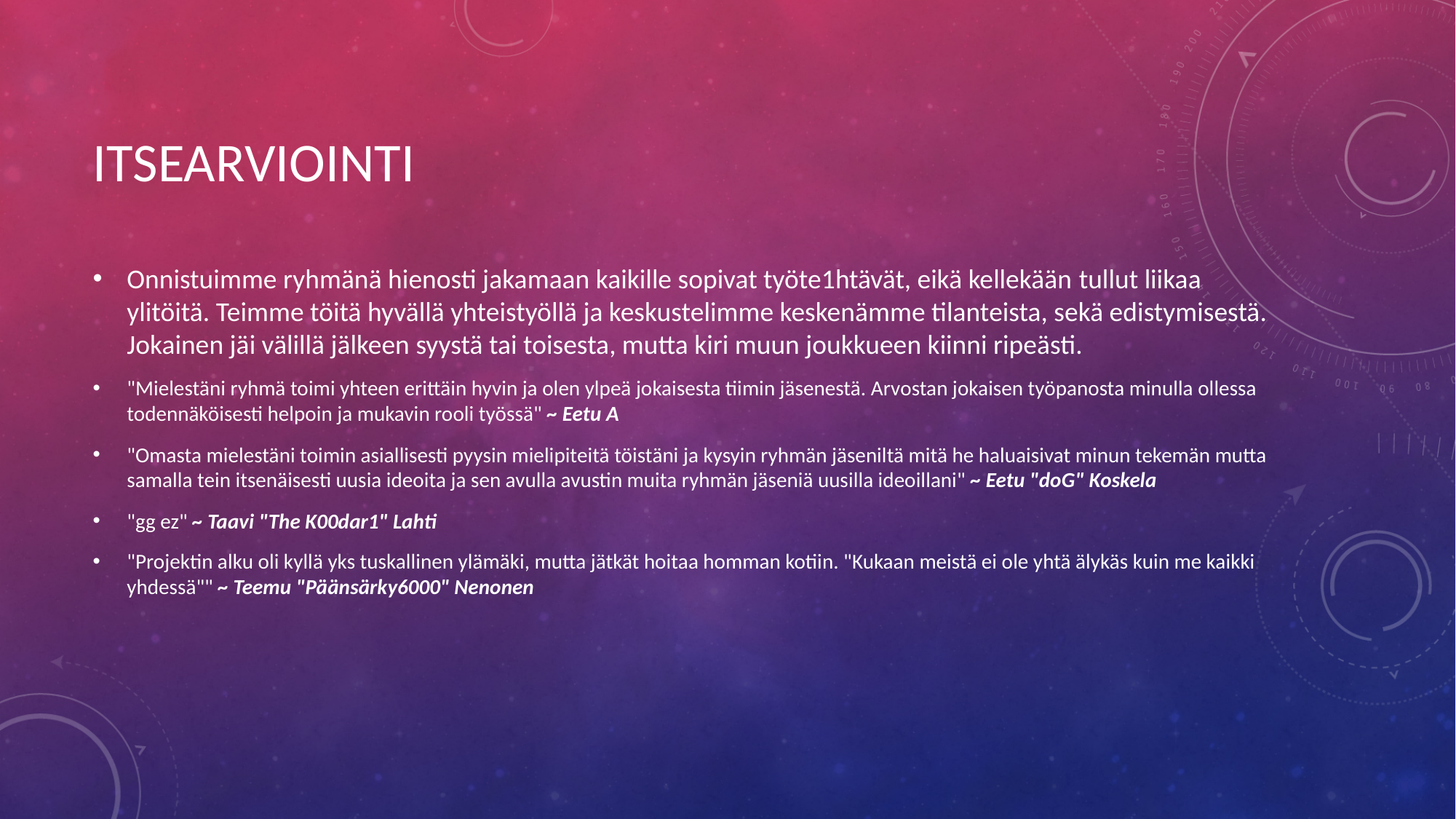

# Itsearviointi
Onnistuimme ryhmänä hienosti jakamaan kaikille sopivat työte1htävät, eikä kellekään tullut liikaa ylitöitä. Teimme töitä hyvällä yhteistyöllä ja keskustelimme keskenämme tilanteista, sekä edistymisestä. Jokainen jäi välillä jälkeen syystä tai toisesta, mutta kiri muun joukkueen kiinni ripeästi.
"Mielestäni ryhmä toimi yhteen erittäin hyvin ja olen ylpeä jokaisesta tiimin jäsenestä. Arvostan jokaisen työpanosta minulla ollessa todennäköisesti helpoin ja mukavin rooli työssä" ~ Eetu A
"Omasta mielestäni toimin asiallisesti pyysin mielipiteitä töistäni ja kysyin ryhmän jäseniltä mitä he haluaisivat minun tekemän mutta samalla tein itsenäisesti uusia ideoita ja sen avulla avustin muita ryhmän jäseniä uusilla ideoillani" ~ Eetu "doG" Koskela
"gg ez" ~ Taavi "The K00dar1" Lahti
"Projektin alku oli kyllä yks tuskallinen ylämäki, mutta jätkät hoitaa homman kotiin. "Kukaan meistä ei ole yhtä älykäs kuin me kaikki yhdessä"" ~ Teemu "Päänsärky6000" Nenonen